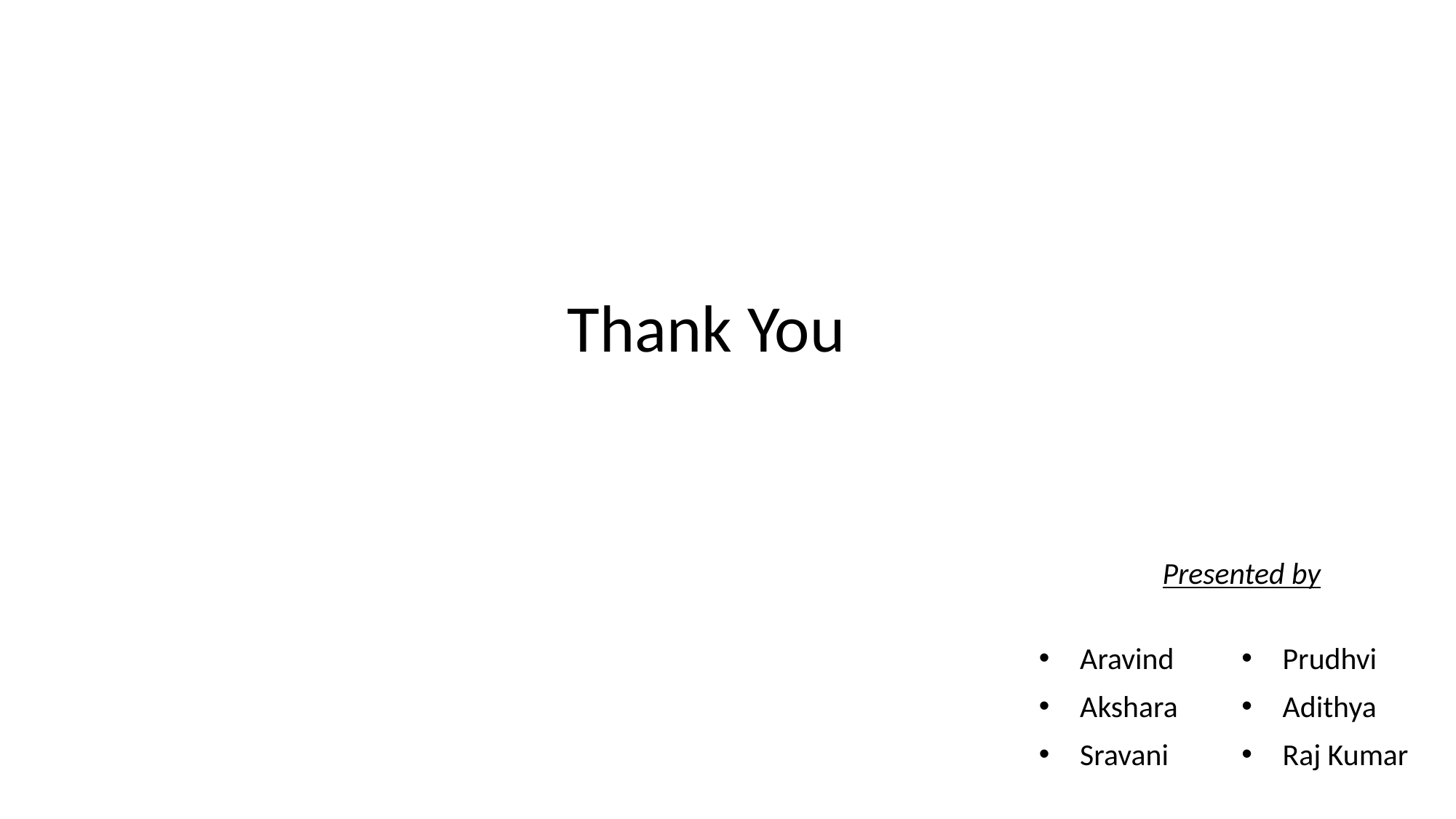

# Thank You
Presented by
Aravind
Akshara
Sravani
Prudhvi
Adithya
Raj Kumar